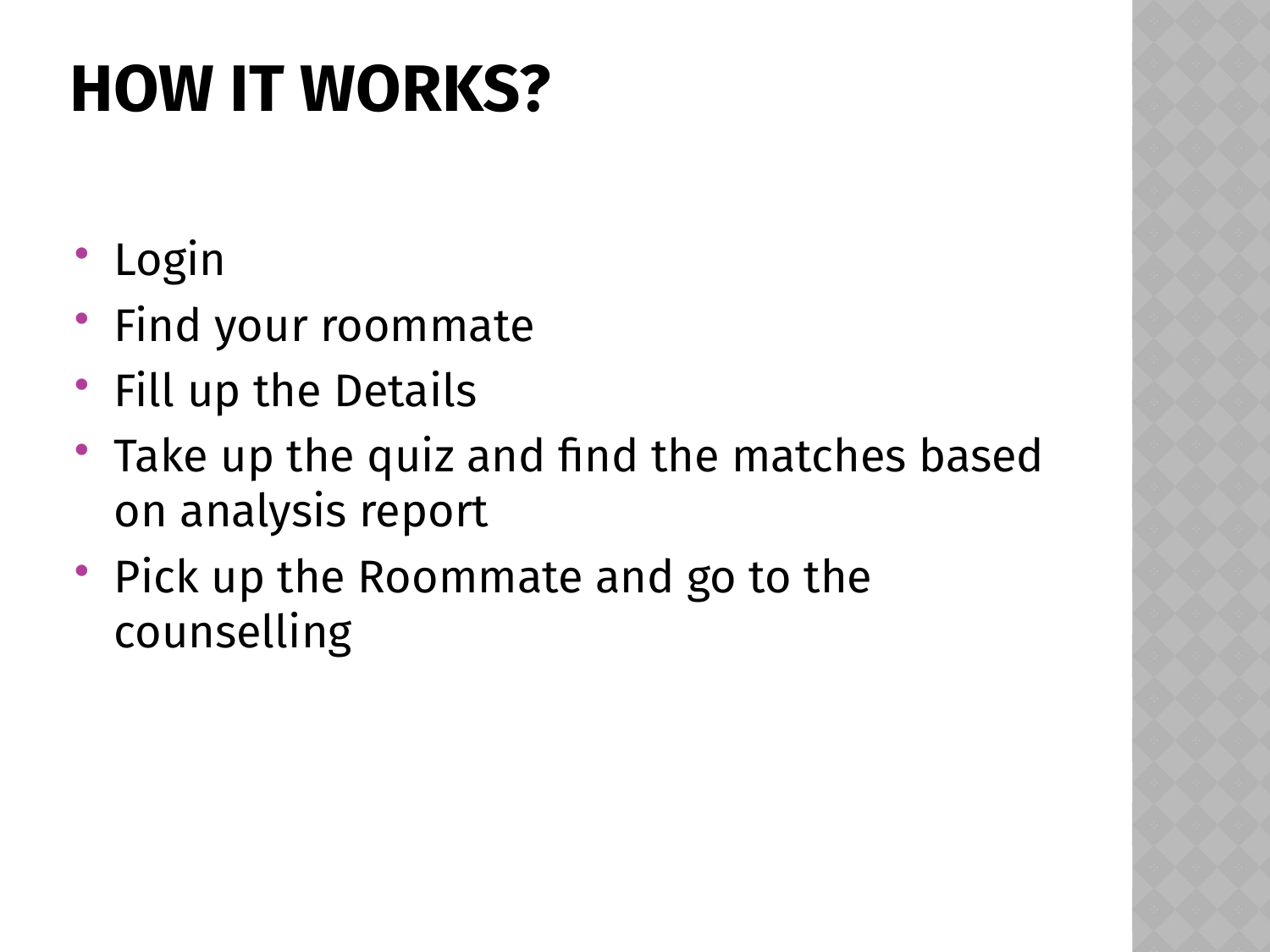

# How it Works?
Login
Find your roommate
Fill up the Details
Take up the quiz and find the matches based on analysis report
Pick up the Roommate and go to the counselling